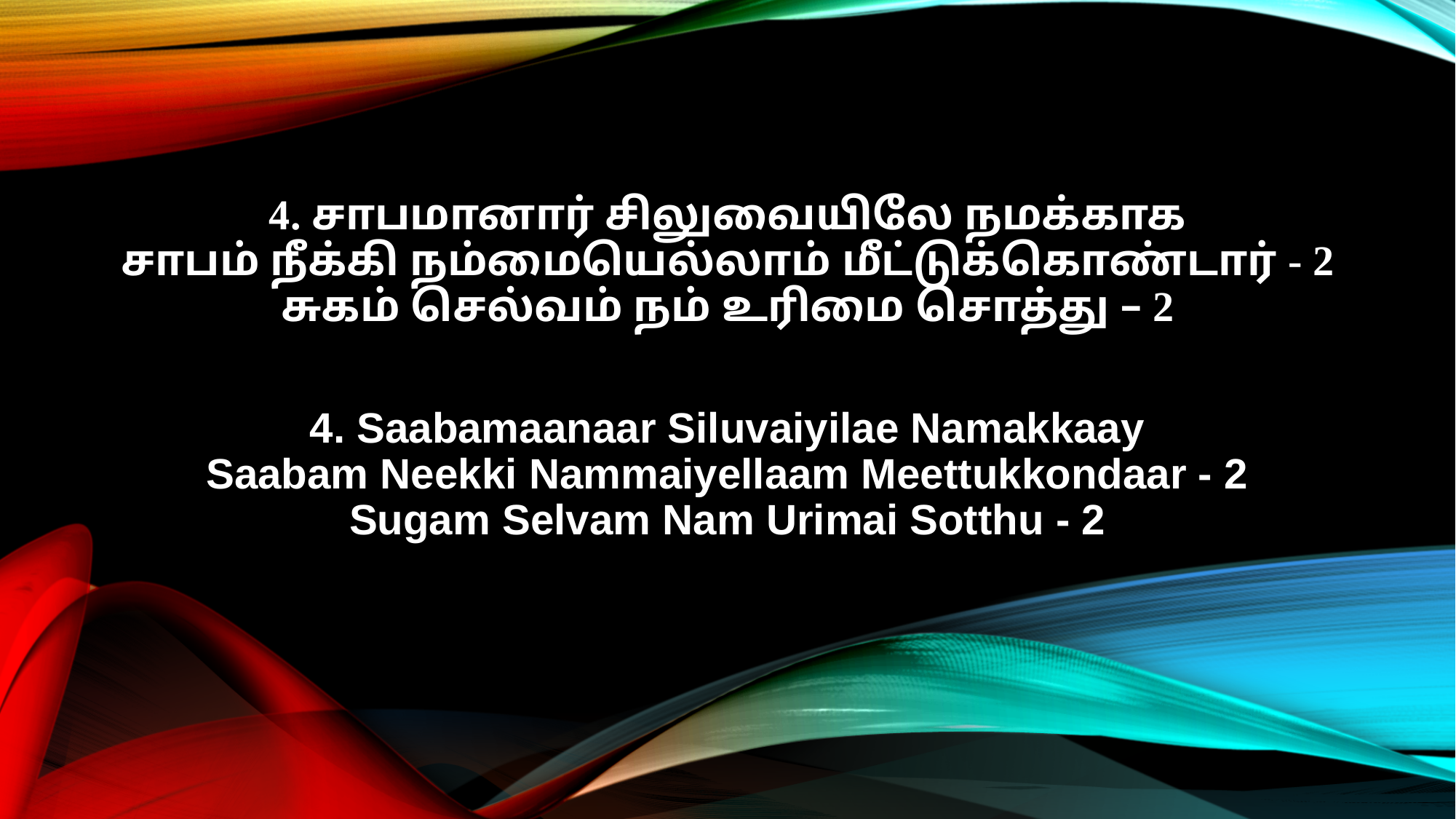

4. சாபமானார் சிலுவையிலே நமக்காக
சாபம் நீக்கி நம்மையெல்லாம் மீட்டுக்கொண்டார் - 2
சுகம் செல்வம் நம் உரிமை சொத்து – 2

4. Saabamaanaar Siluvaiyilae Namakkaay
Saabam Neekki Nammaiyellaam Meettukkondaar - 2
Sugam Selvam Nam Urimai Sotthu - 2